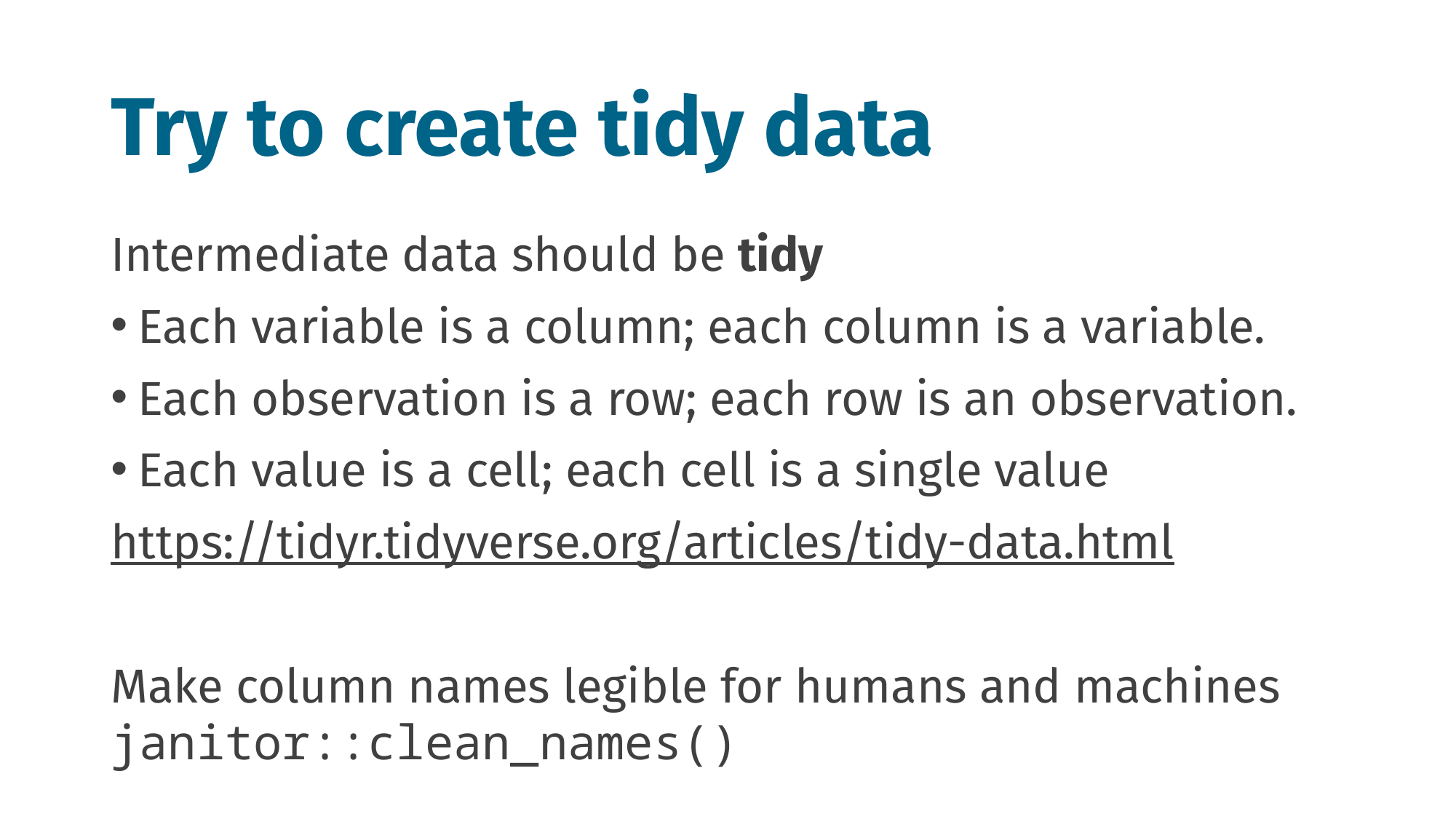

# Try to create tidy data
Intermediate data should be tidy
Each variable is a column; each column is a variable.
Each observation is a row; each row is an observation.
Each value is a cell; each cell is a single value
https://tidyr.tidyverse.org/articles/tidy-data.html

Make column names legible for humans and machines
janitor::clean_names()